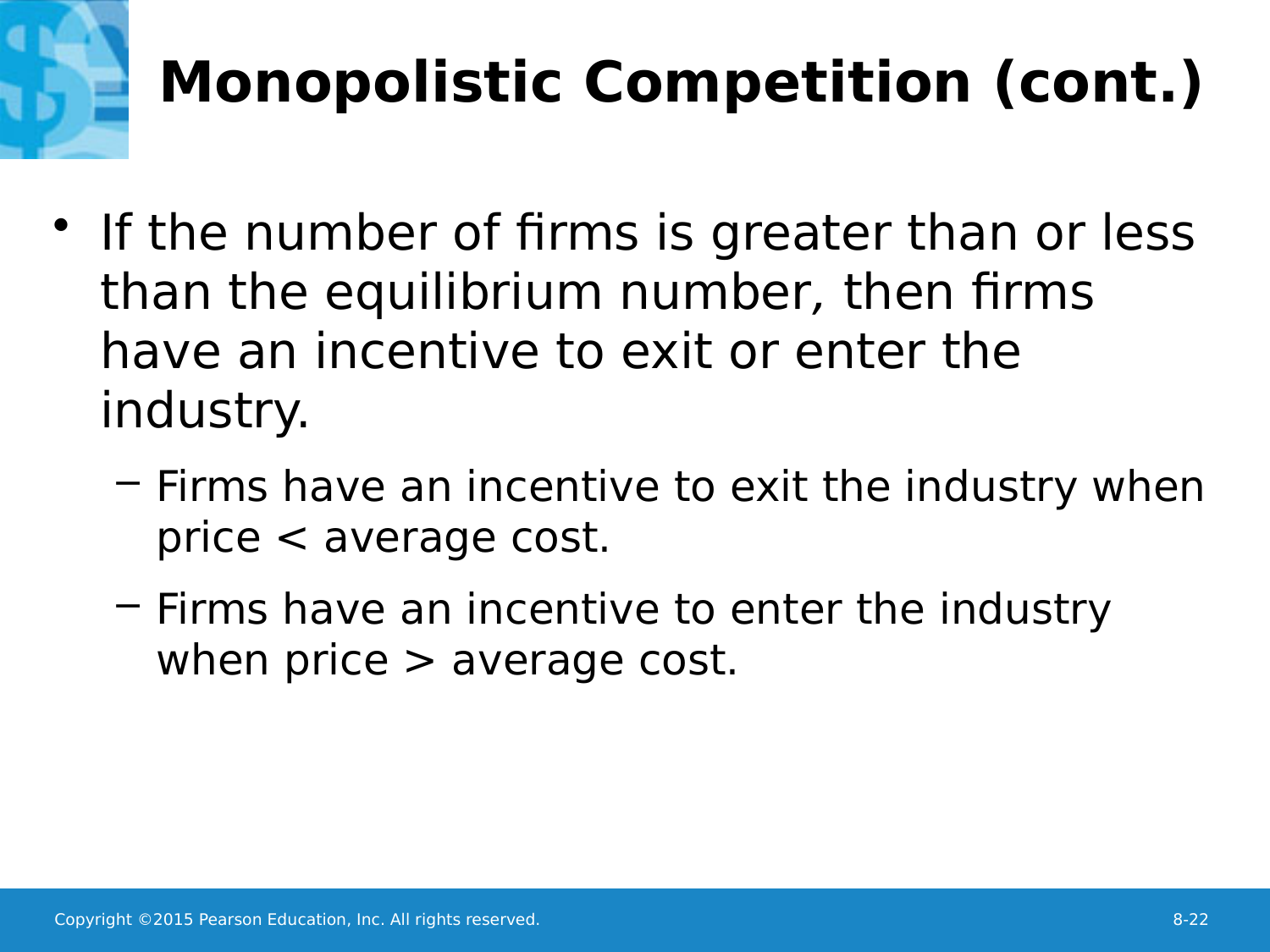

# Monopolistic Competition (cont.)
If the number of firms is greater than or less than the equilibrium number, then firms have an incentive to exit or enter the industry.
Firms have an incentive to exit the industry when price < average cost.
Firms have an incentive to enter the industry when price > average cost.